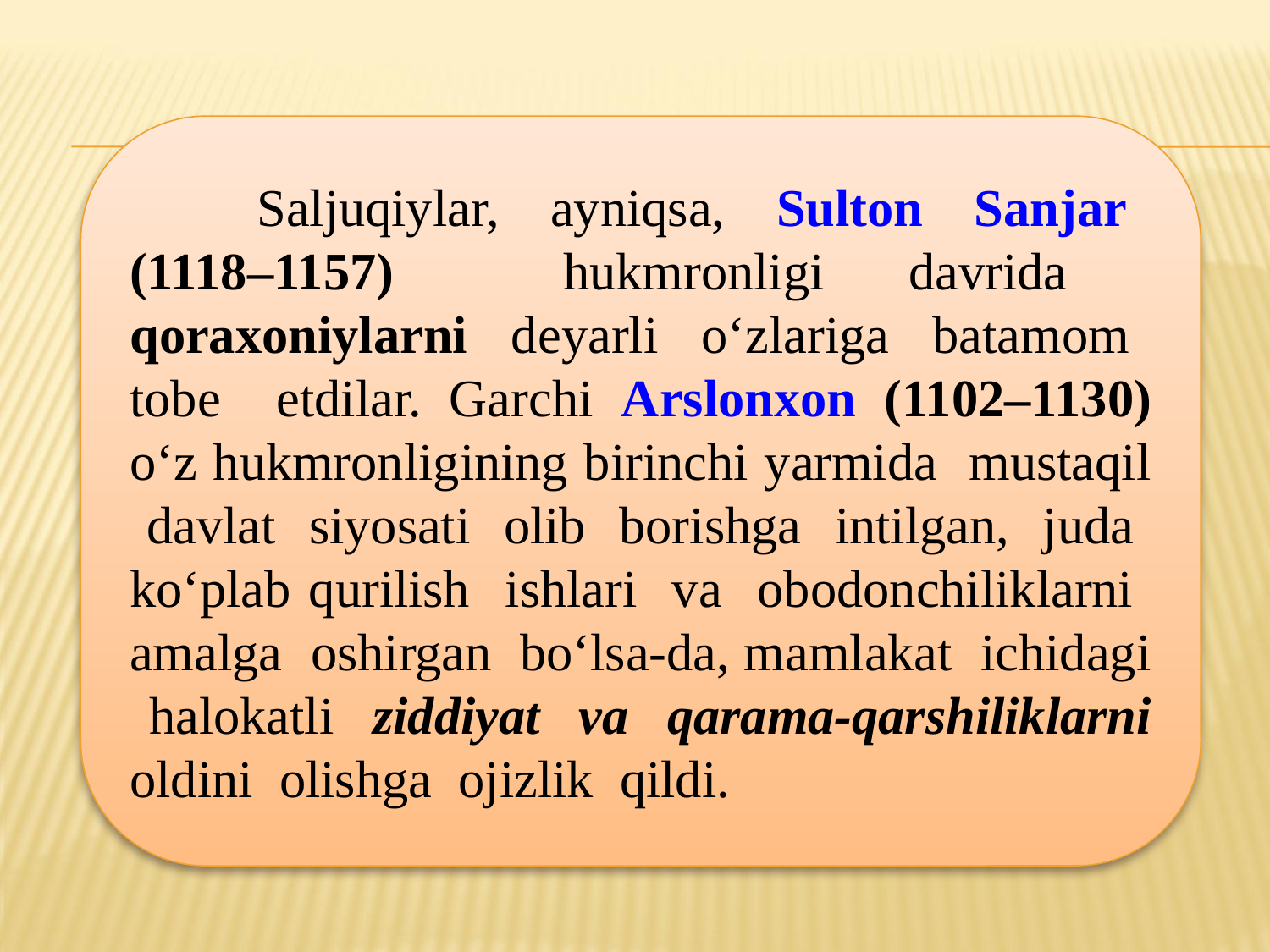

Saljuqiylar,  ayniqsa,  Sulton  Sanjar  (1118–1157)  hukmronligi davrida  qoraxoniylarni  dеyarli  o‘zlariga  batamom  tobе  etdilar. Garchi Arslonxon (1102–1130) o‘z hukmronligining birinchi yarmida  mustaqil  davlat  siyosati  olib  borishga  intilgan,  juda  ko‘plab qurilish  ishlari  va  obodonchiliklarni  amalga  oshirgan  bo‘lsa-da, mamlakat  ichidagi  halokatli  ziddiyat  va  qarama-qarshiliklarni oldini  olishga  ojizlik  qildi.